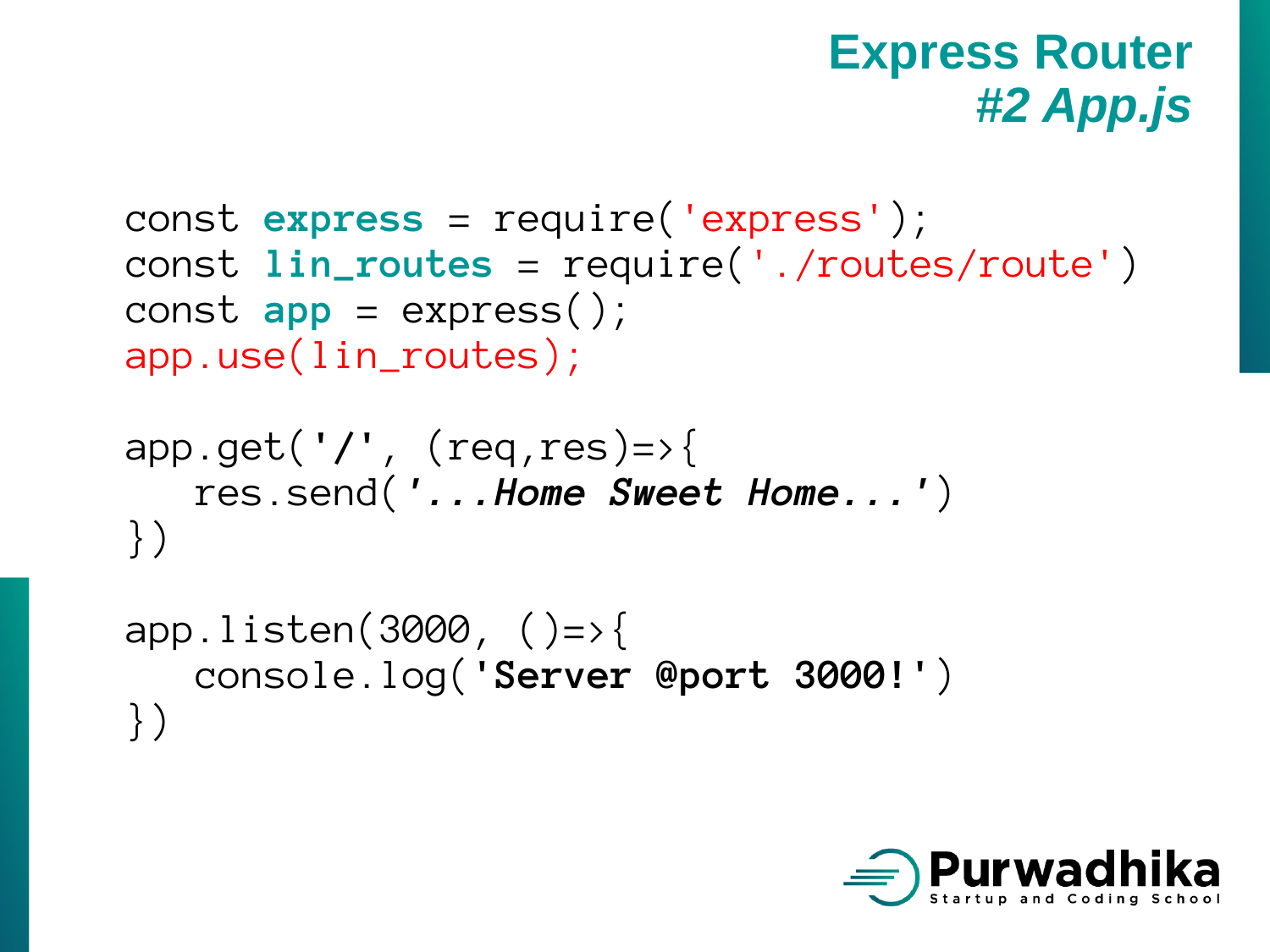

Express Router
#2 App.js

const express = require('express');
const lin_routes = require('./routes/route')
const app = express();
app.use(lin_routes);
app.get('/', (req,res)=>{
   res.send('...Home Sweet Home...')
})
app.listen(3000, ()=>{
   console.log('Server @port 3000!')
})